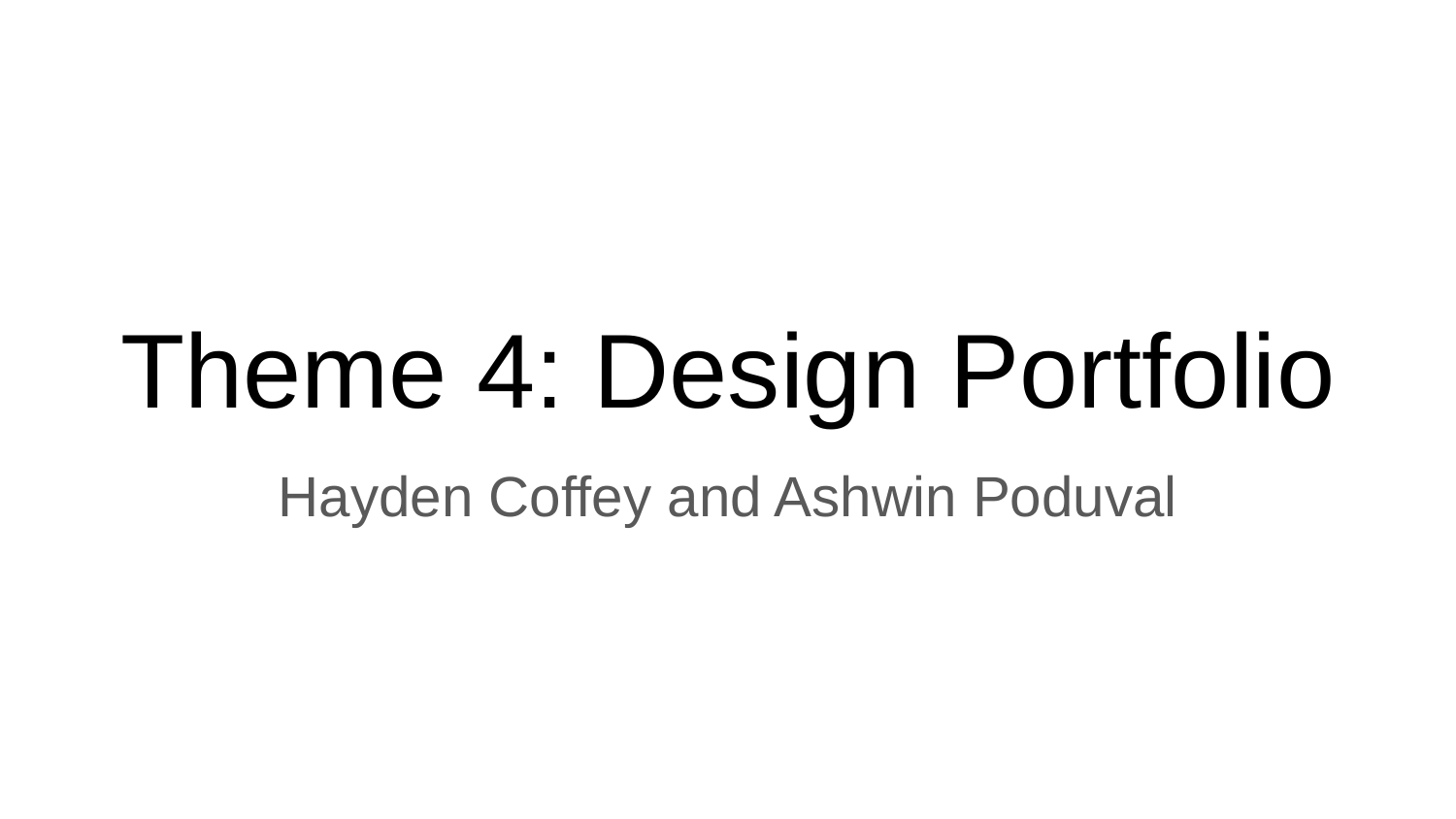

# Theme 4: Design Portfolio
Hayden Coffey and Ashwin Poduval